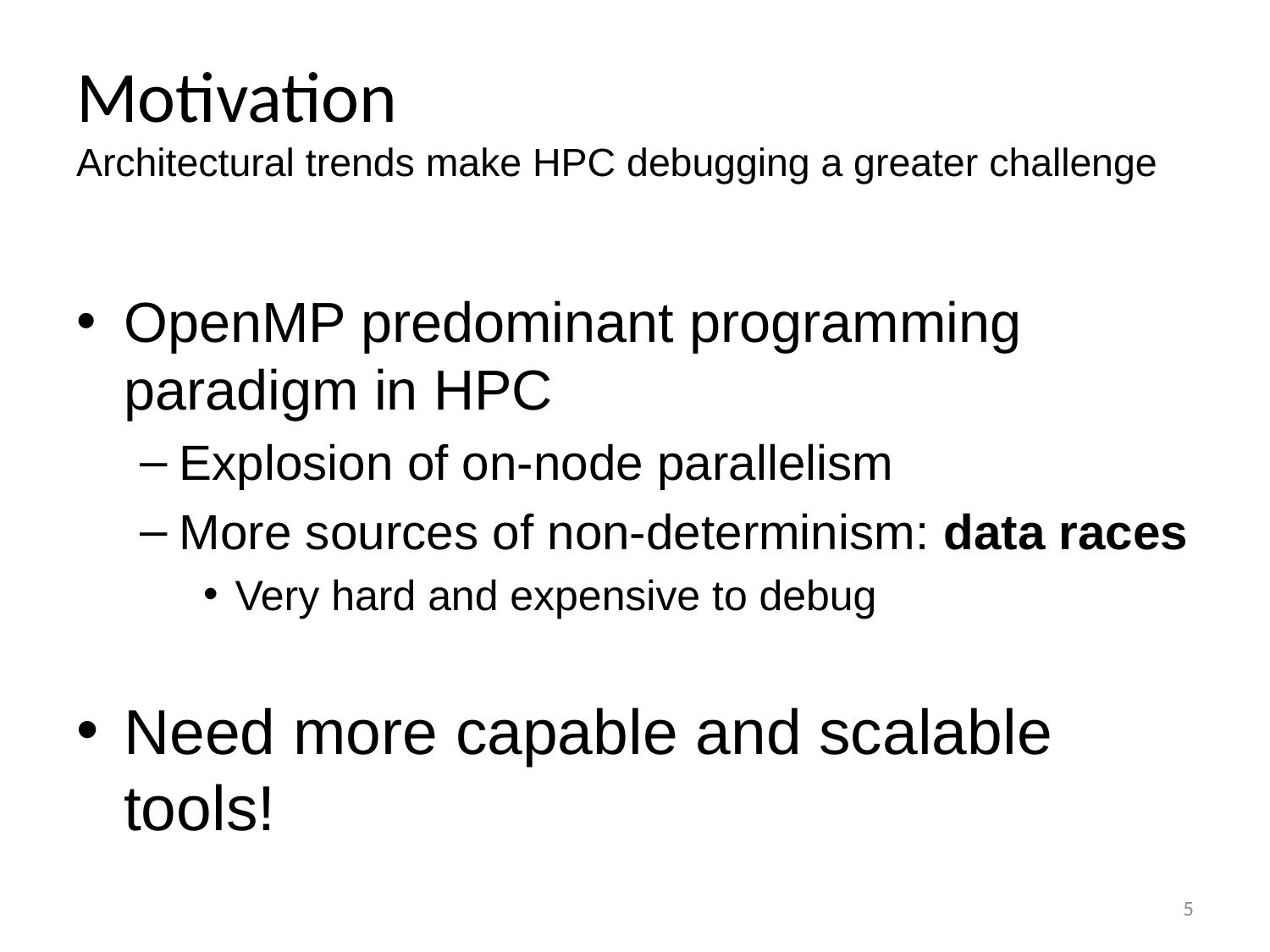

# Motivation Architectural trends make HPC debugging a greater challenge
OpenMP predominant programming paradigm in HPC
Explosion of on-node parallelism
More sources of non-determinism: data races
Very hard and expensive to debug

Need more capable and scalable tools!
5